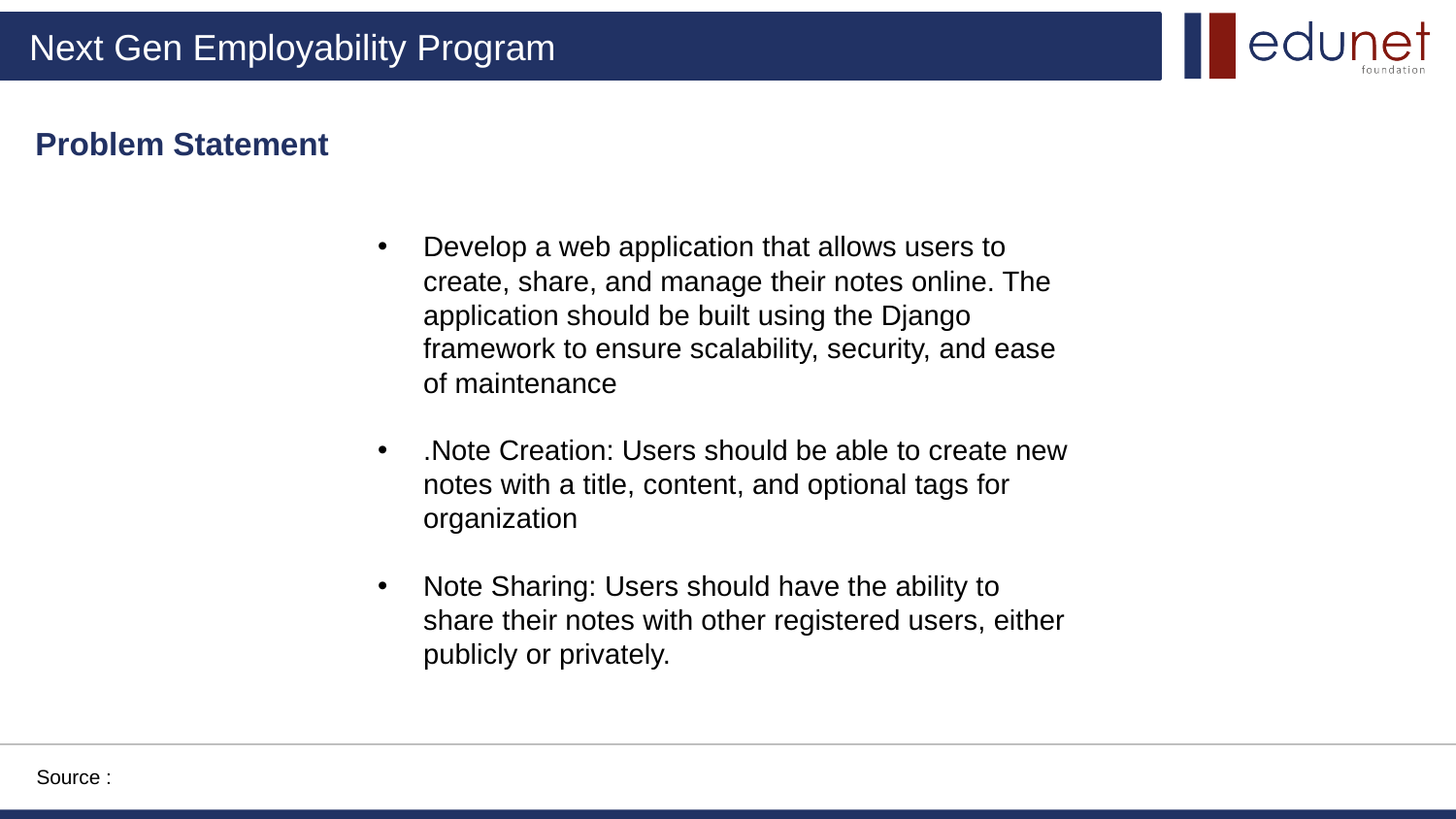

Problem Statement
Develop a web application that allows users to create, share, and manage their notes online. The application should be built using the Django framework to ensure scalability, security, and ease of maintenance

.Note Creation: Users should be able to create new notes with a title, content, and optional tags for organization

Note Sharing: Users should have the ability to share their notes with other registered users, either publicly or privately.
Source :